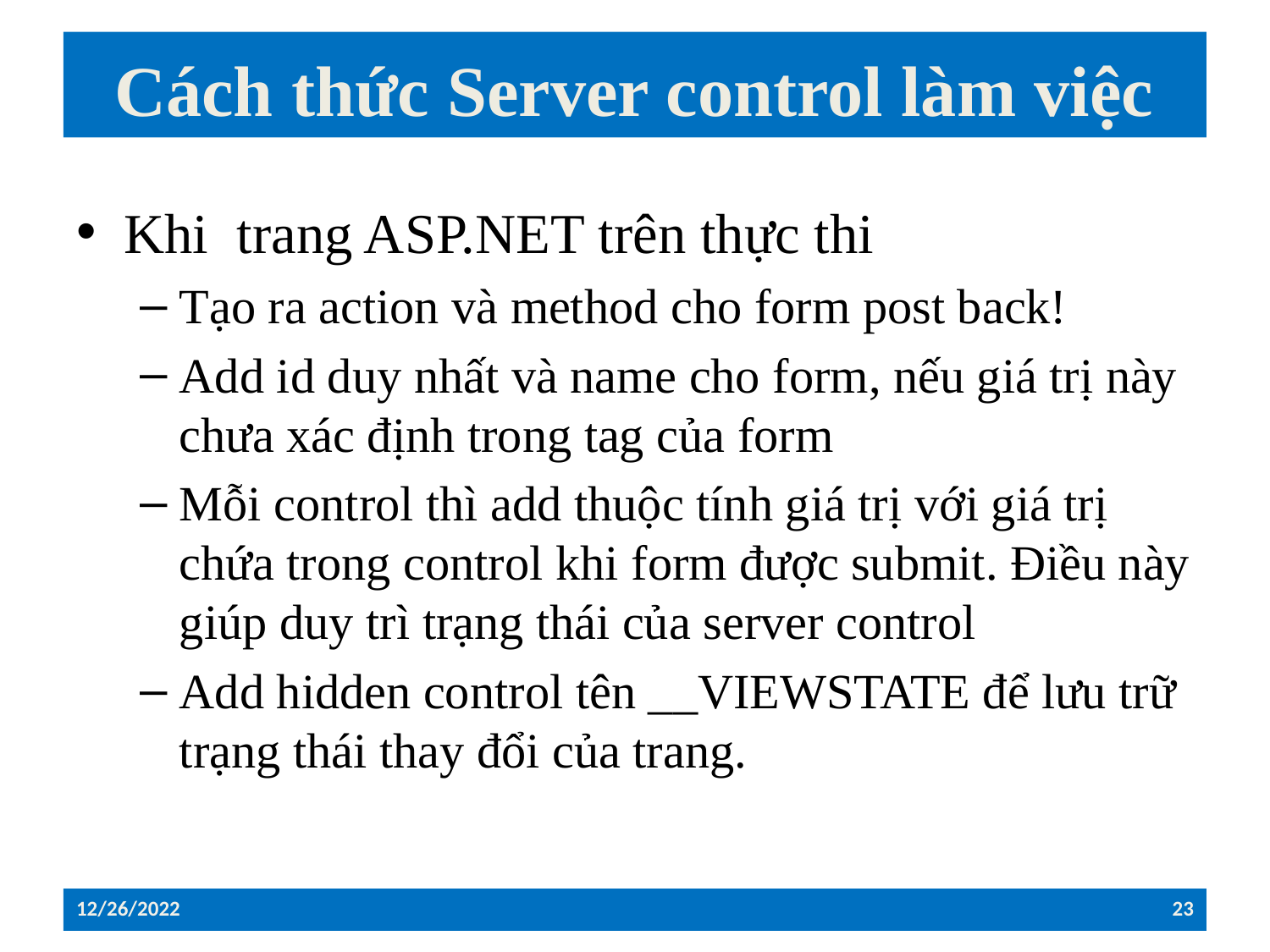

# Cách thức Server control làm việc
Khi  trang ASP.NET trên thực thi
Tạo ra action và method cho form post back!
Add id duy nhất và name cho form, nếu giá trị này chưa xác định trong tag của form
Mỗi control thì add thuộc tính giá trị với giá trị chứa trong control khi form được submit. Điều này giúp duy trì trạng thái của server control
Add hidden control tên __VIEWSTATE để lưu trữ trạng thái thay đổi của trang.

12/26/2022

23